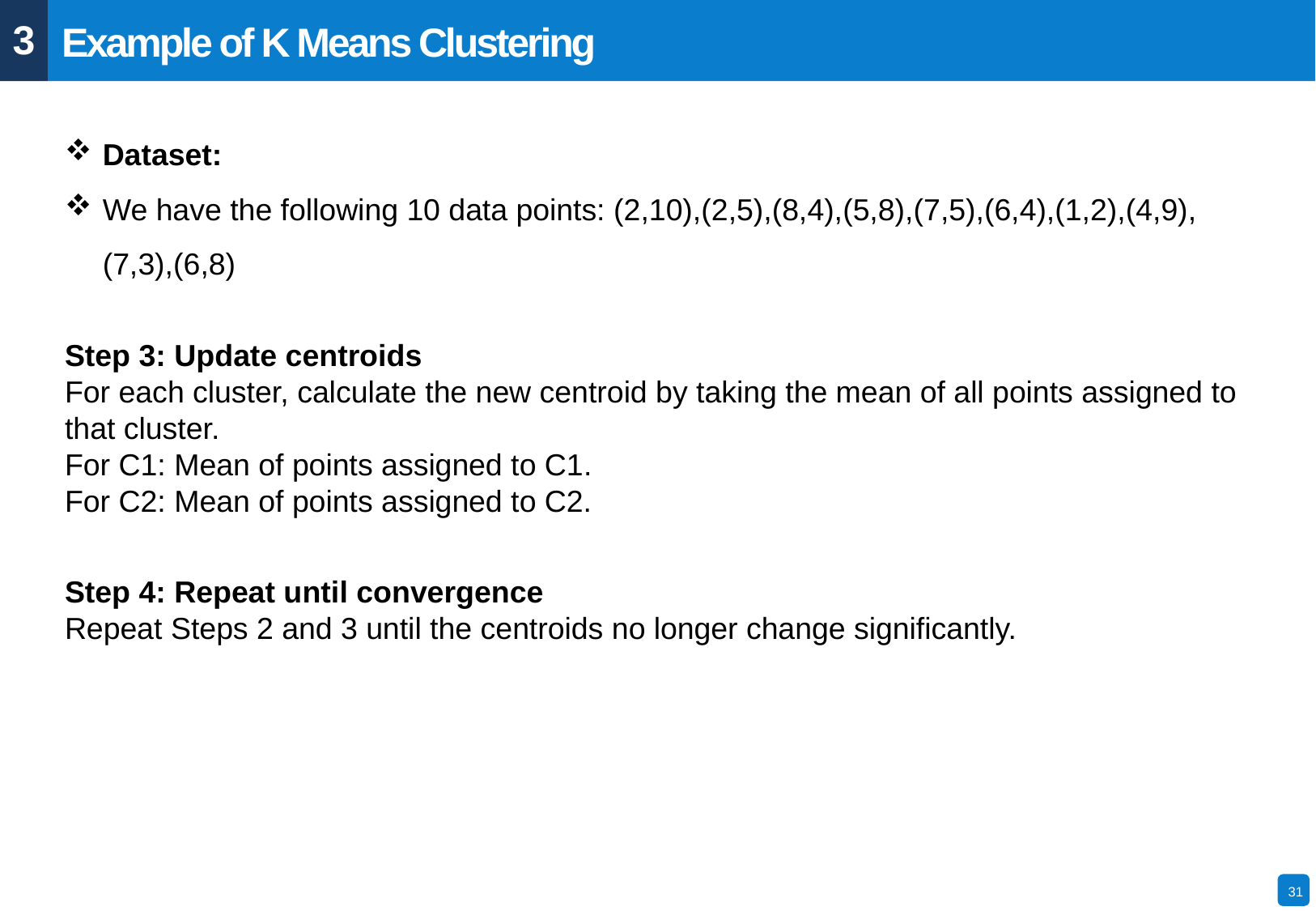

3
Example of K Means Clustering
Dataset:
We have the following 10 data points: (2,10),(2,5),(8,4),(5,8),(7,5),(6,4),(1,2),(4,9),(7,3),(6,8)

Step 3: Update centroids
For each cluster, calculate the new centroid by taking the mean of all points assigned to that cluster.
For C1​: Mean of points assigned to C1​.
For C2​: Mean of points assigned to C2.

Step 4: Repeat until convergence
Repeat Steps 2 and 3 until the centroids no longer change significantly.

31